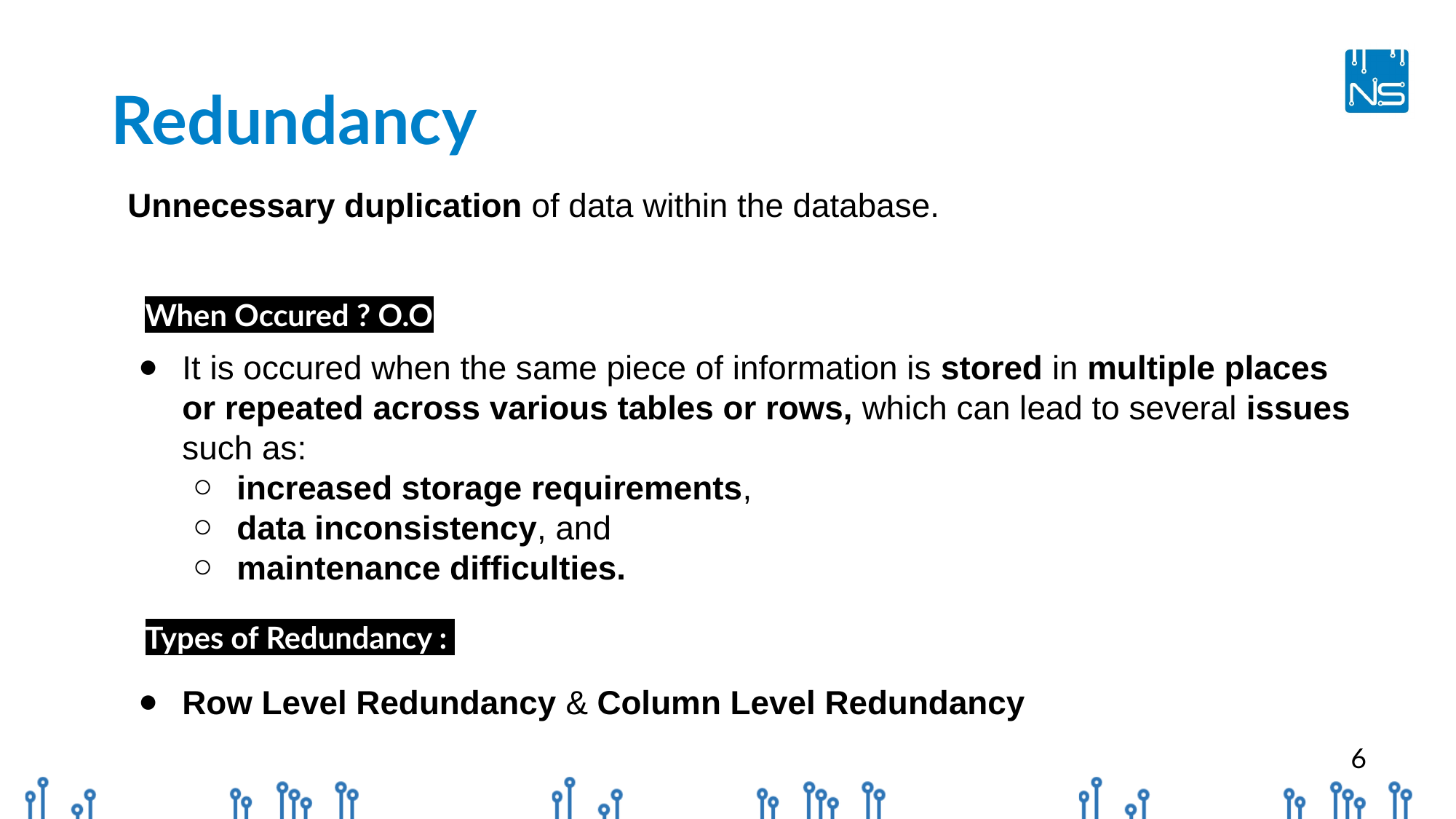

# Redundancy
Unnecessary duplication of data within the database.
When Occured ? O.O
It is occured when the same piece of information is stored in multiple places or repeated across various tables or rows, which can lead to several issues such as:
increased storage requirements,
data inconsistency, and
maintenance difficulties.
Types of Redundancy :
Row Level Redundancy & Column Level Redundancy
6